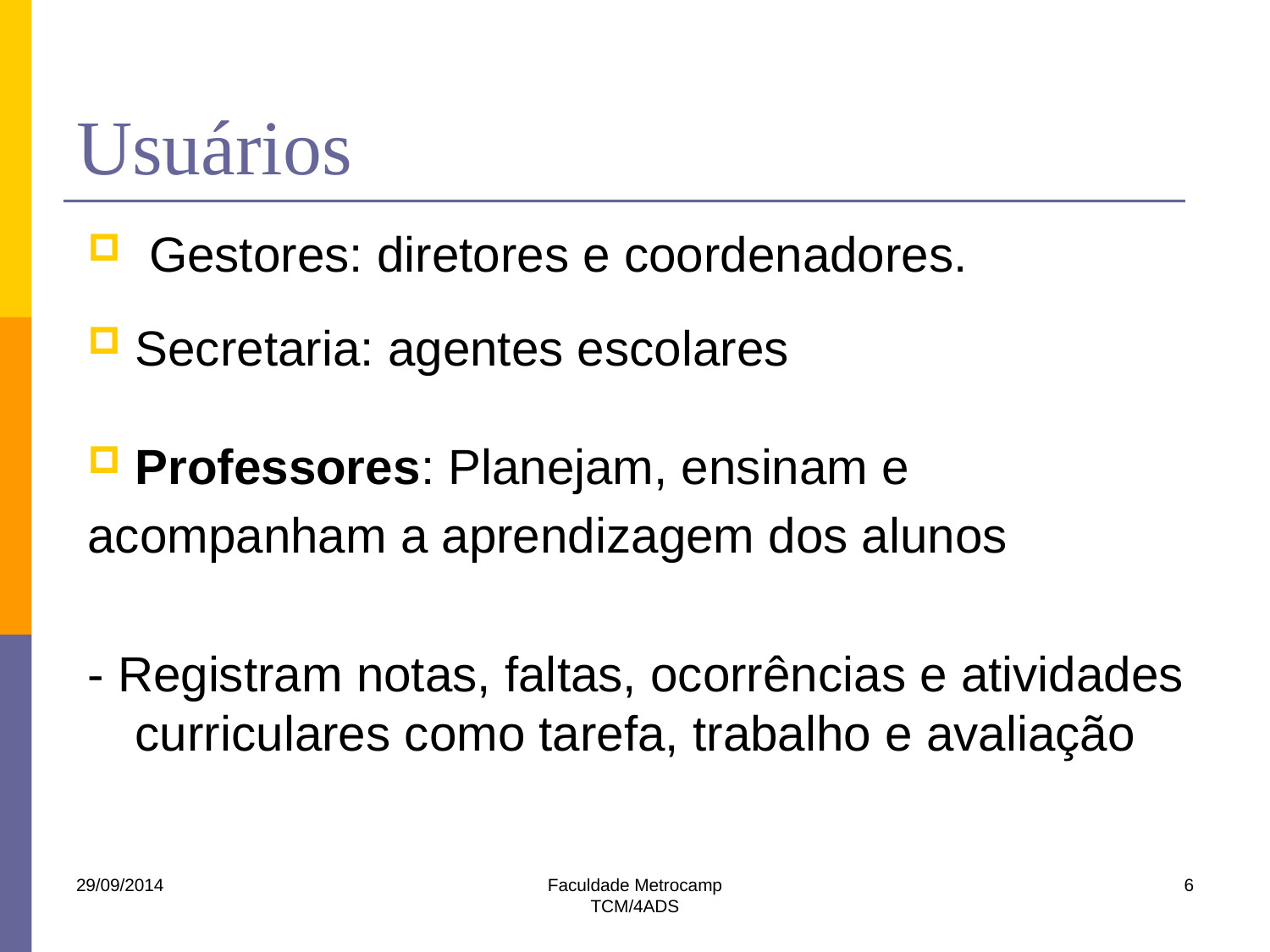

# Usuários
 Gestores: diretores e coordenadores.

Secretaria: agentes escolares

Professores: Planejam, ensinam e
acompanham a aprendizagem dos alunos

- Registram notas, faltas, ocorrências e atividades curriculares como tarefa, trabalho e avaliação

29/09/2014
Faculdade Metrocamp
TCM/4ADS

6